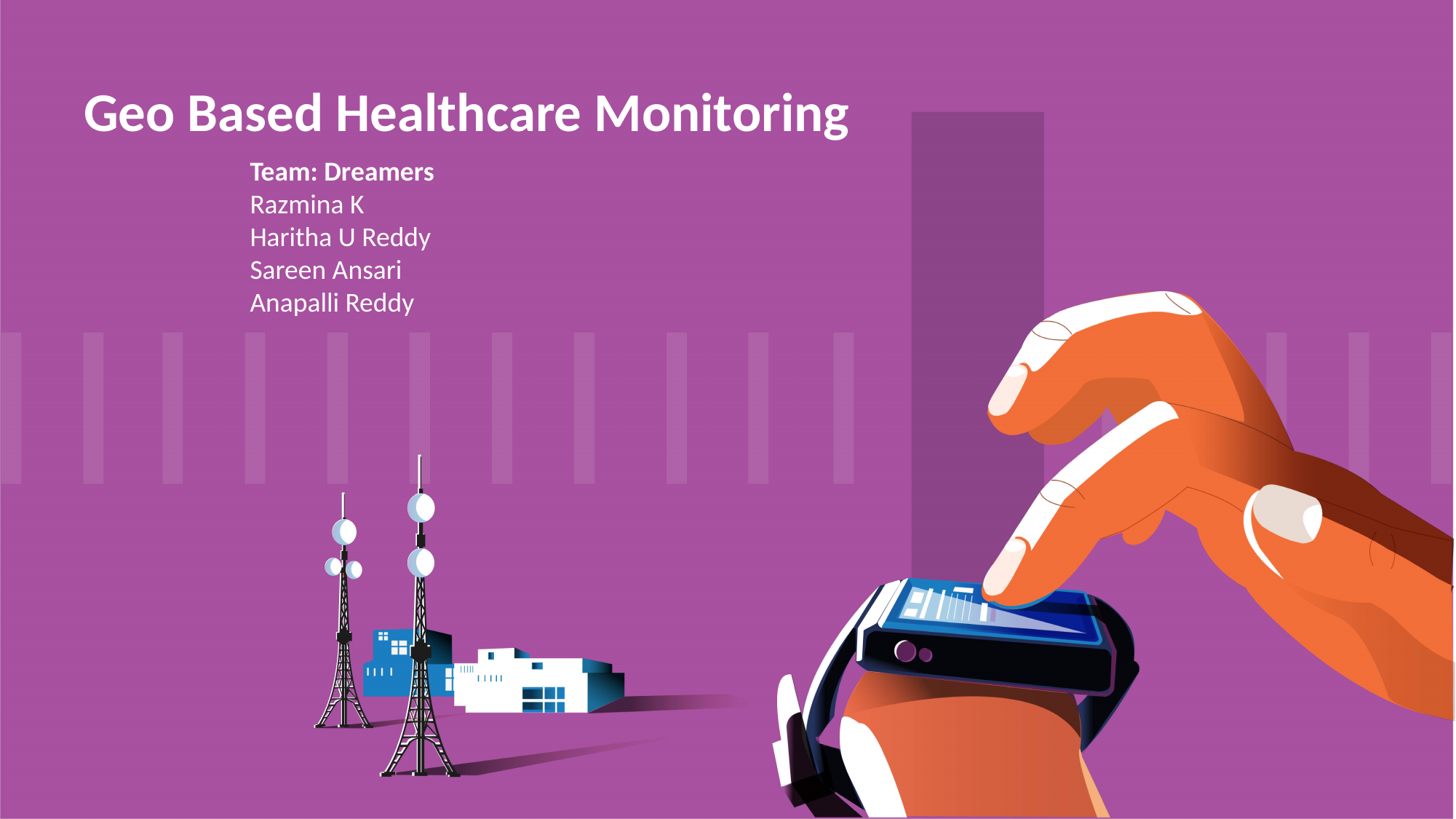

Geo Based Healthcare Monitoring
Team: Dreamers
Razmina K
Haritha U Reddy
Sareen Ansari
Anapalli Reddy